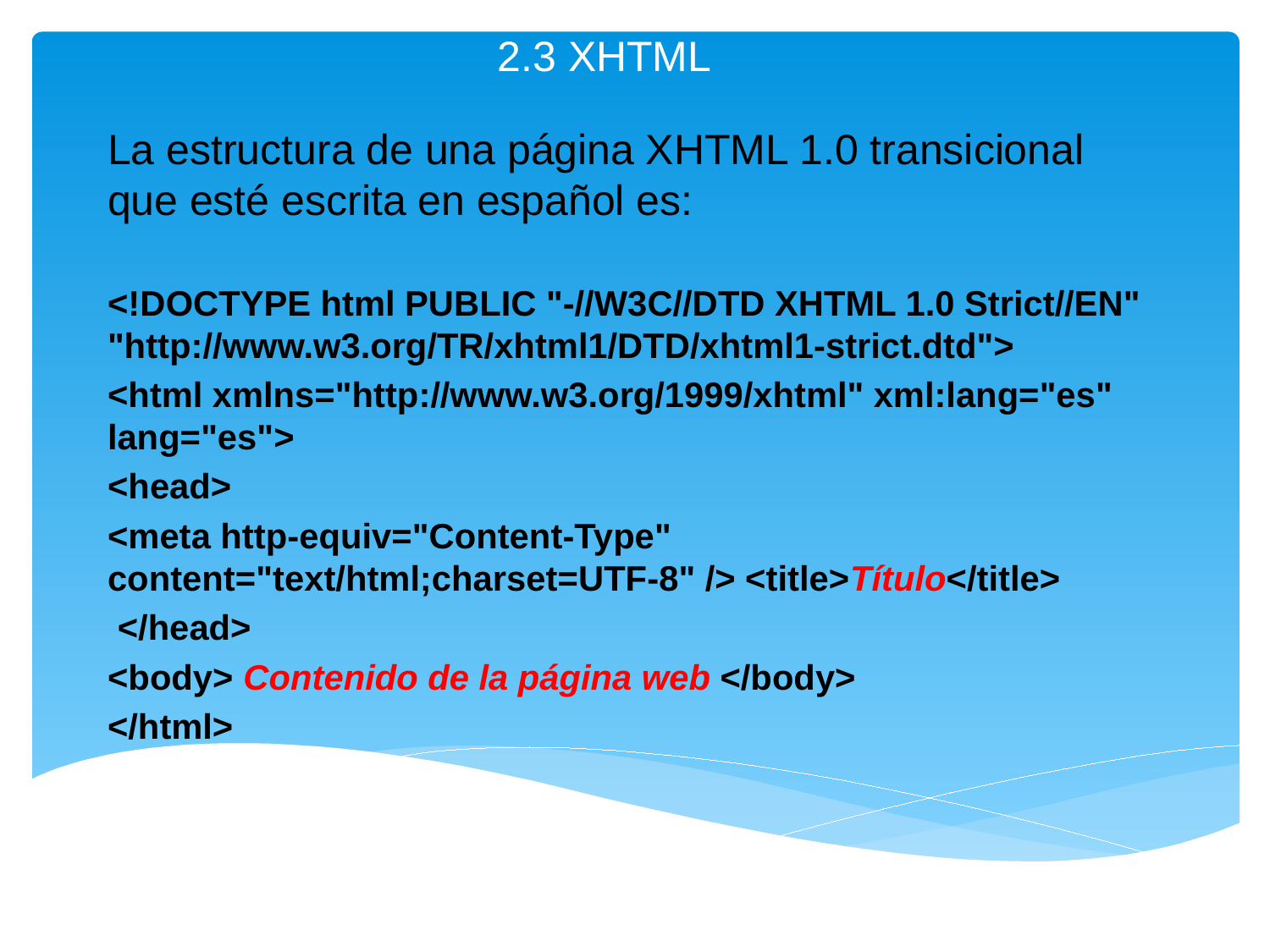

# 2.3 XHTML
La estructura de una página XHTML 1.0 transicional que esté escrita en español es:

<!DOCTYPE html PUBLIC "-//W3C//DTD XHTML 1.0 Strict//EN" "http://www.w3.org/TR/xhtml1/DTD/xhtml1-strict.dtd">
<html xmlns="http://www.w3.org/1999/xhtml" xml:lang="es" lang="es">
<head>
<meta http-equiv="Content-Type" content="text/html;charset=UTF-8" /> <title>Título</title>
 </head>
<body> Contenido de la página web </body>
</html>